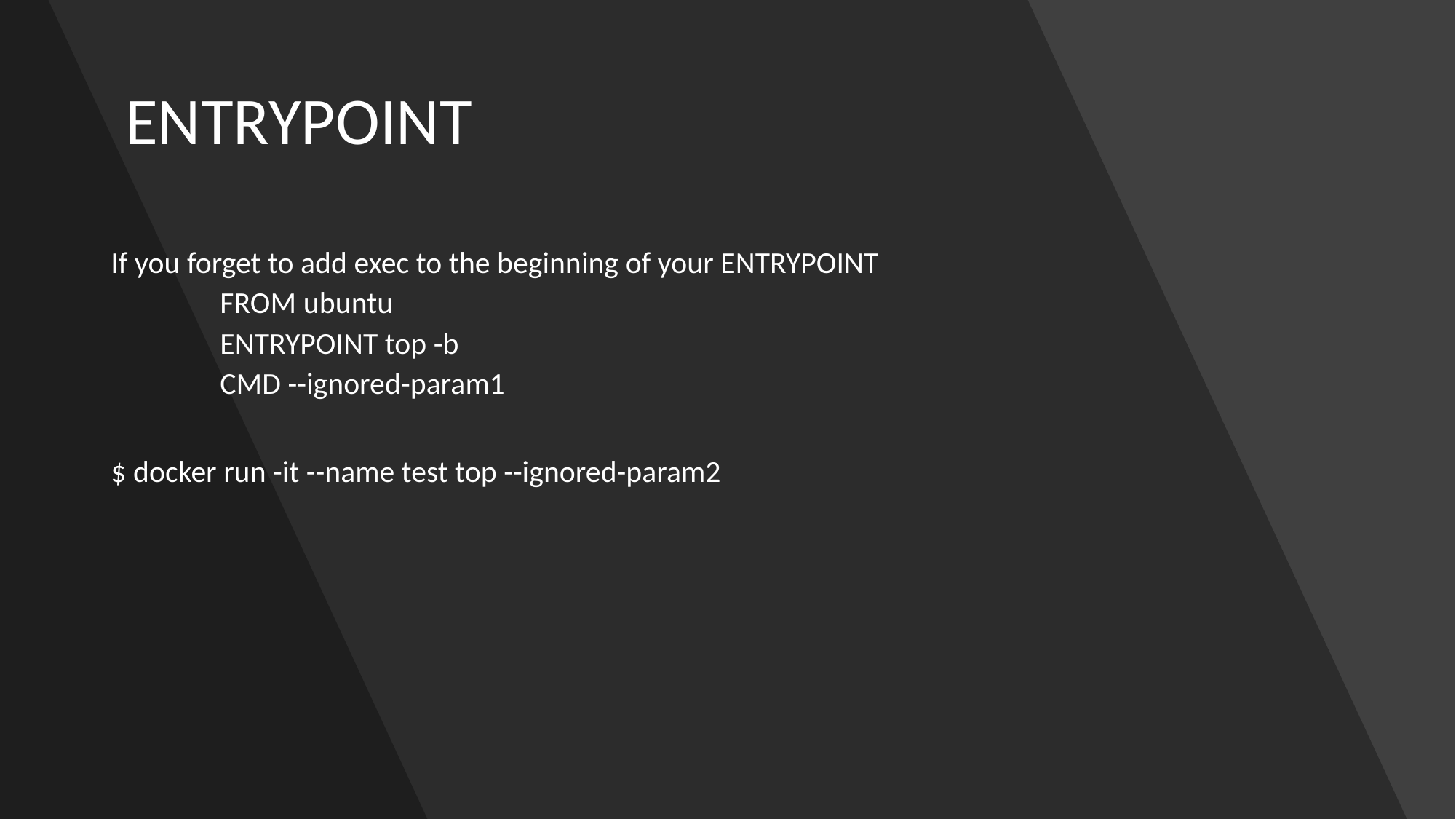

# ENTRYPOINT
If you forget to add exec to the beginning of your ENTRYPOINT
FROM ubuntu
ENTRYPOINT top -b
CMD --ignored-param1

$ docker run -it --name test top --ignored-param2